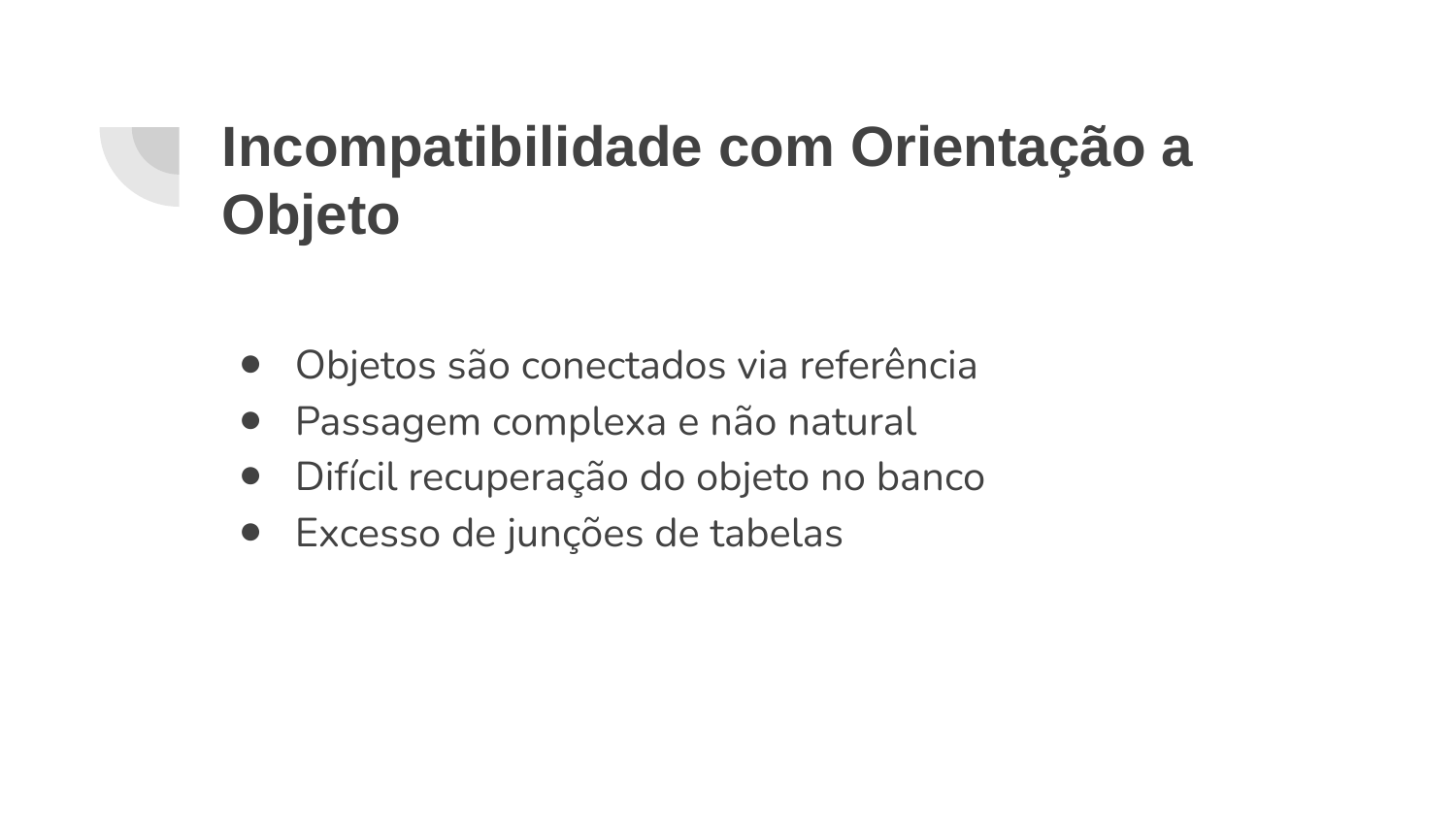

# Incompatibilidade com Orientação a Objeto
Objetos são conectados via referência
Passagem complexa e não natural
Difícil recuperação do objeto no banco
Excesso de junções de tabelas